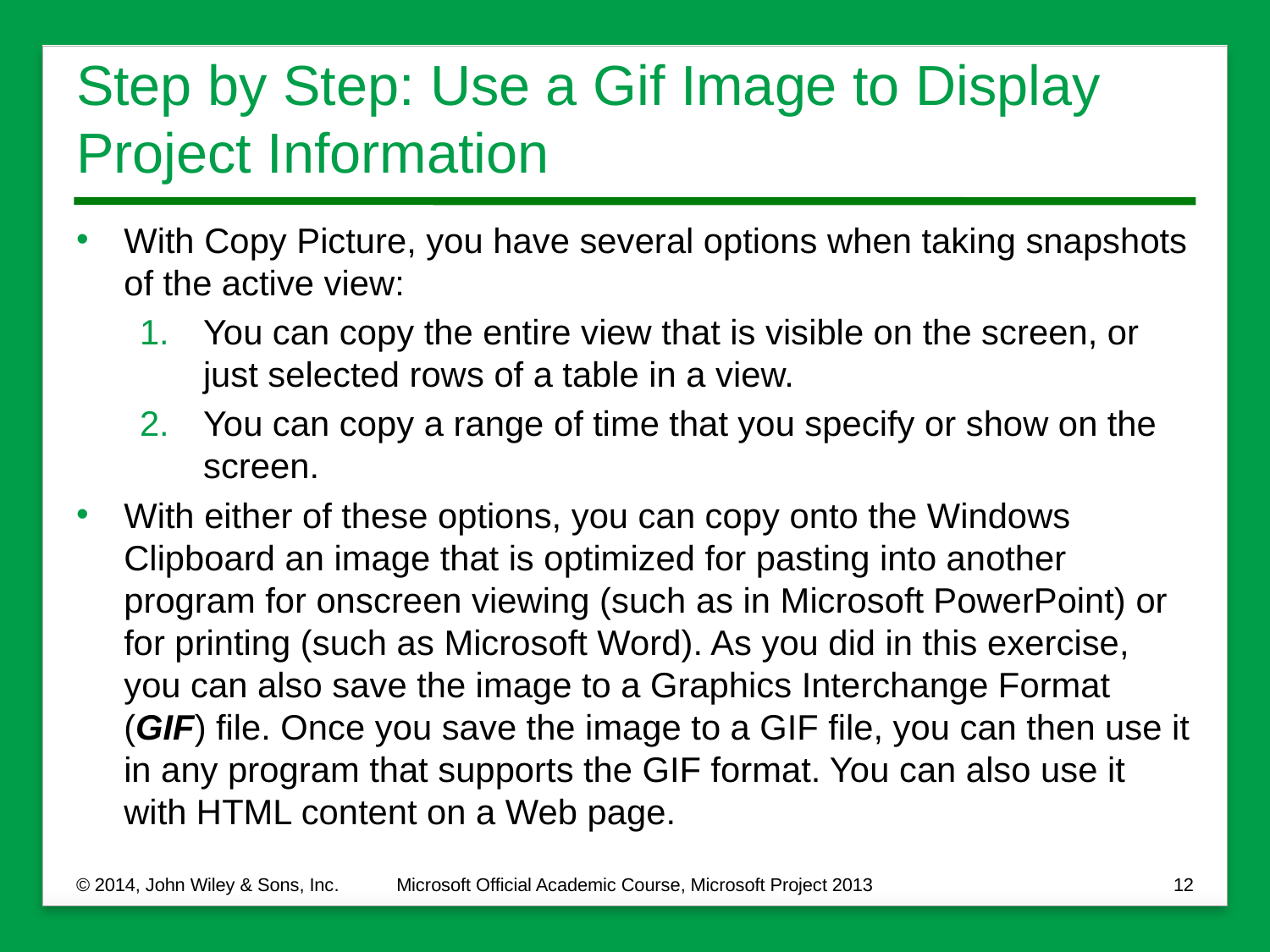

# Step by Step: Use a Gif Image to Display Project Information
With Copy Picture, you have several options when taking snapshots of the active view:
You can copy the entire view that is visible on the screen, or just selected rows of a table in a view.
You can copy a range of time that you specify or show on the screen.
With either of these options, you can copy onto the Windows Clipboard an image that is optimized for pasting into another program for onscreen viewing (such as in Microsoft PowerPoint) or for printing (such as Microsoft Word). As you did in this exercise, you can also save the image to a Graphics Interchange Format (GIF) file. Once you save the image to a GIF file, you can then use it in any program that supports the GIF format. You can also use it with HTML content on a Web page.
© 2014, John Wiley & Sons, Inc.
Microsoft Official Academic Course, Microsoft Project 2013
12